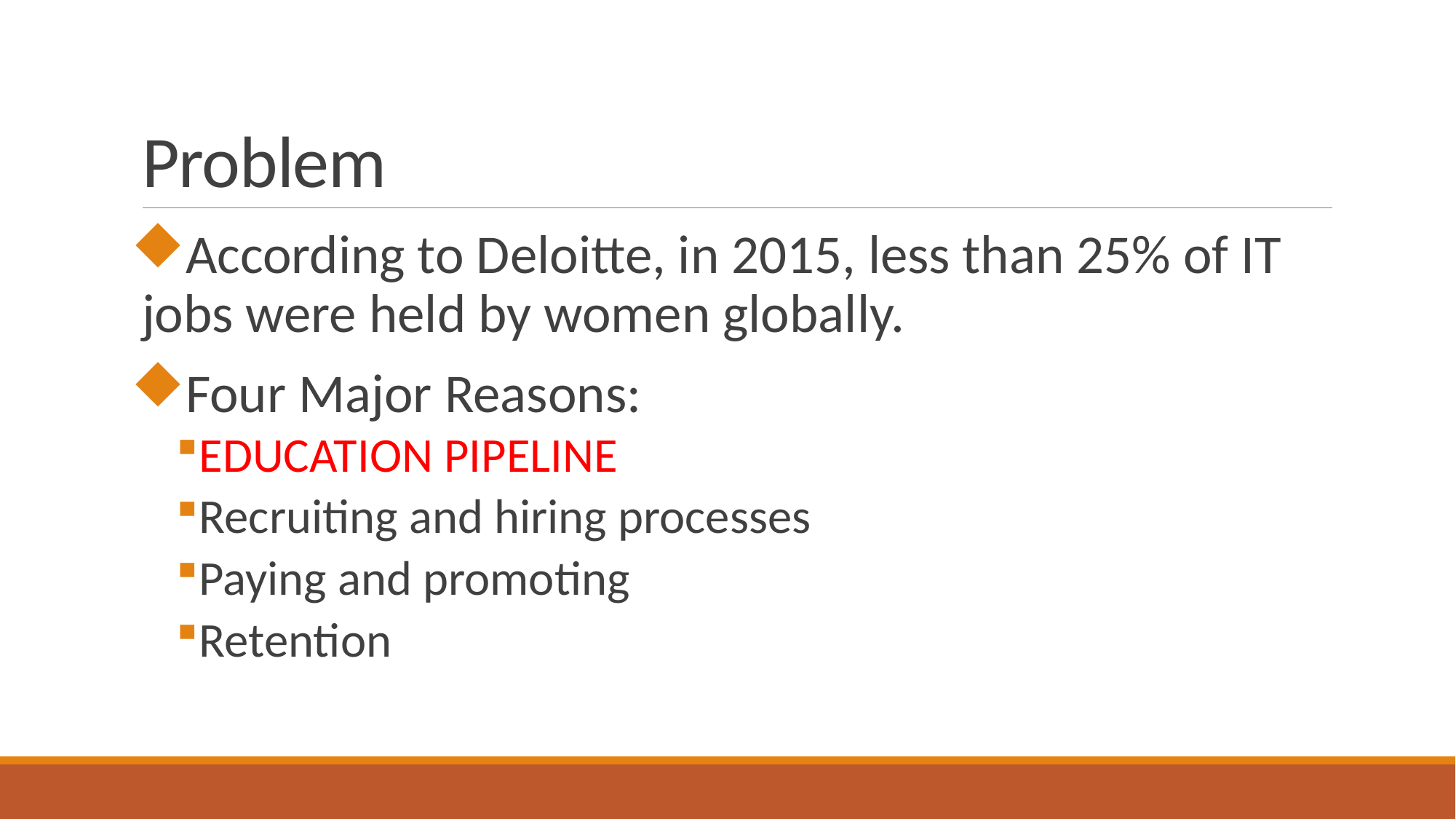

# Problem
According to Deloitte, in 2015, less than 25% of IT jobs were held by women globally.
Four Major Reasons:
EDUCATION PIPELINE
Recruiting and hiring processes
Paying and promoting
Retention